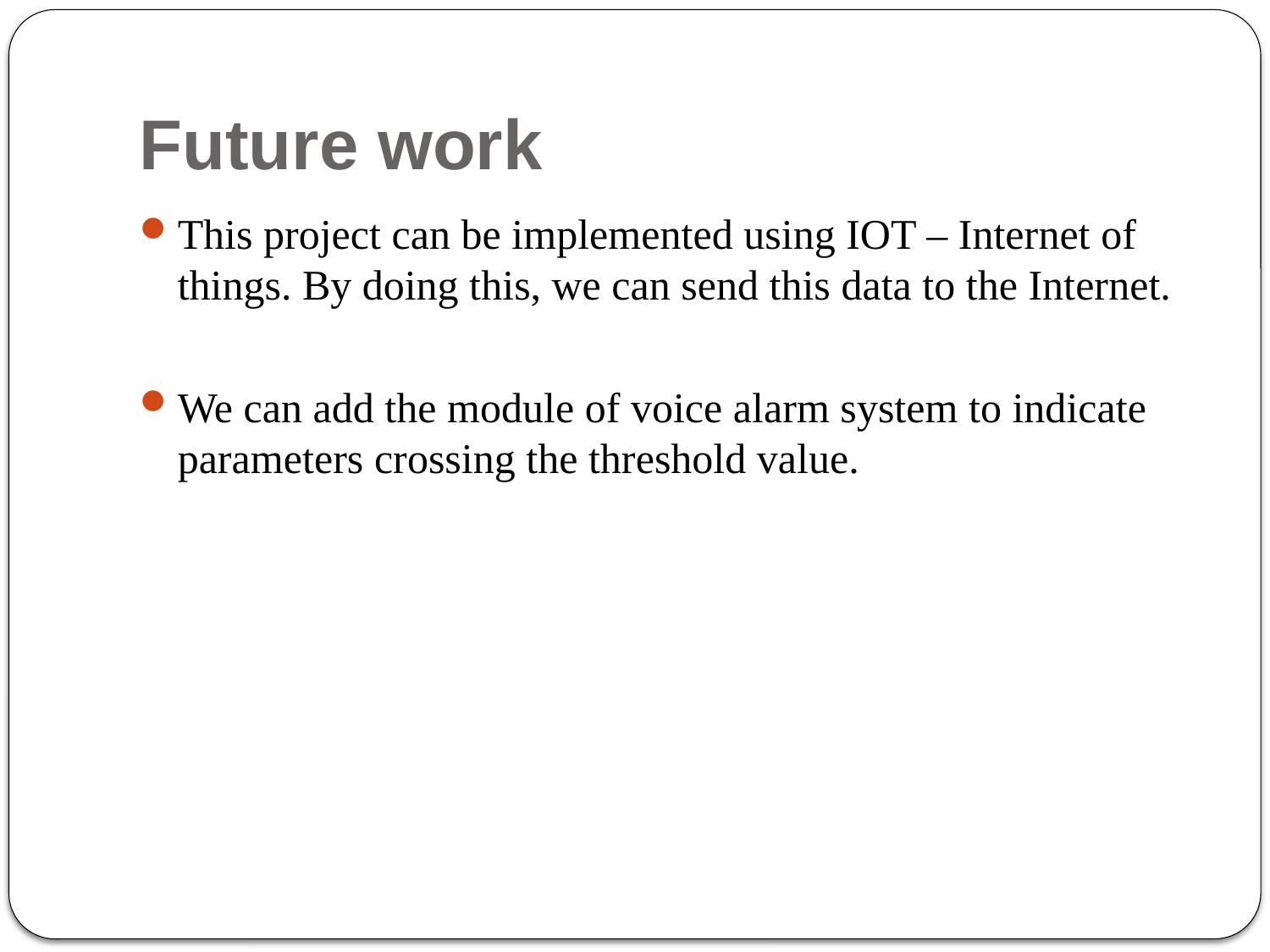

# Future work
This project can be implemented using IOT – Internet of things. By doing this, we can send this data to the Internet.

We can add the module of voice alarm system to indicate parameters crossing the threshold value.